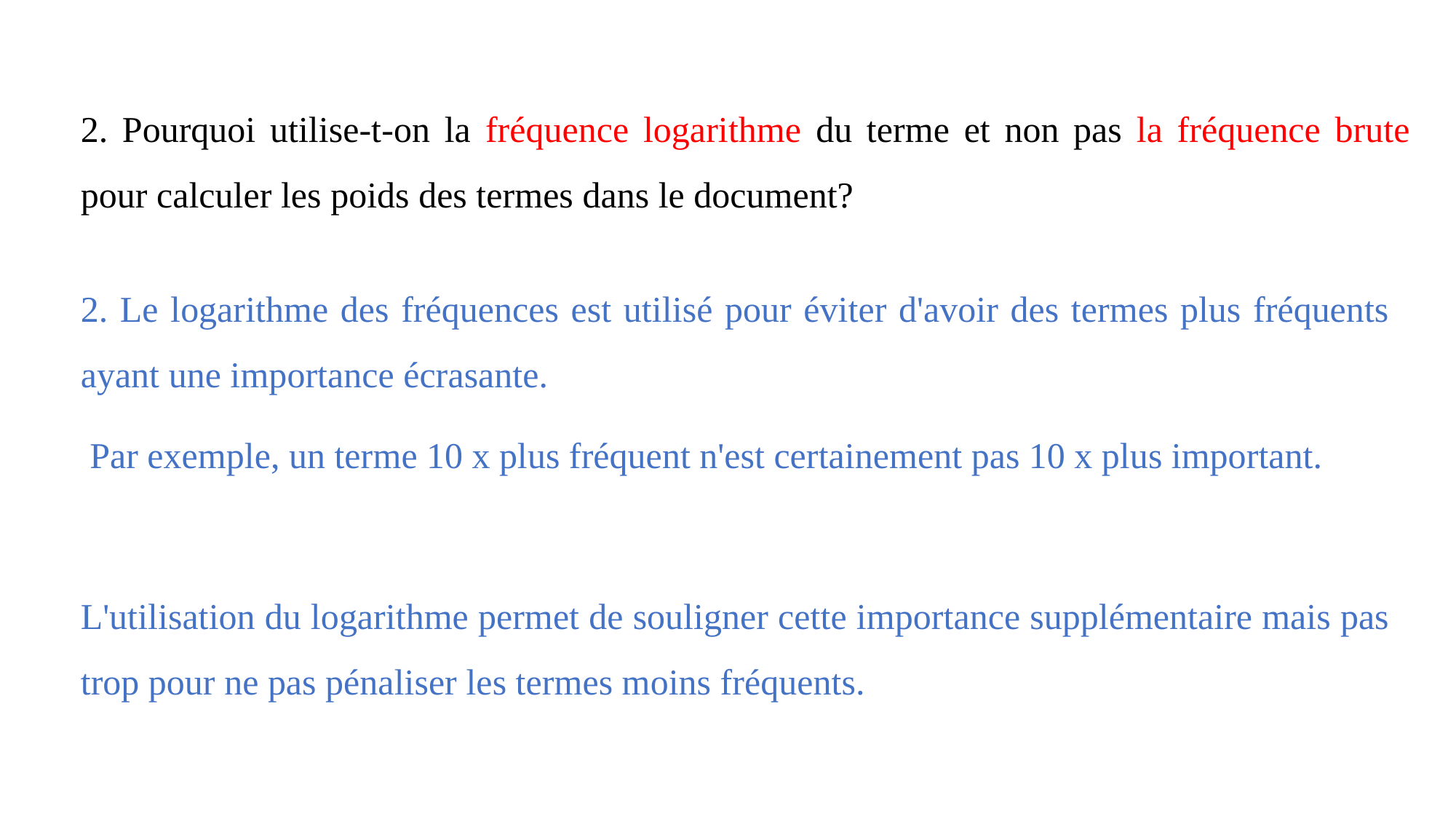

2. Pourquoi utilise-t-on la fréquence logarithme du terme et non pas la fréquence brute pour calculer les poids des termes dans le document?
2. Le logarithme des fréquences est utilisé pour éviter d'avoir des termes plus fréquents ayant une importance écrasante.
 Par exemple, un terme 10 x plus fréquent n'est certainement pas 10 x plus important.

L'utilisation du logarithme permet de souligner cette importance supplémentaire mais pas trop pour ne pas pénaliser les termes moins fréquents.